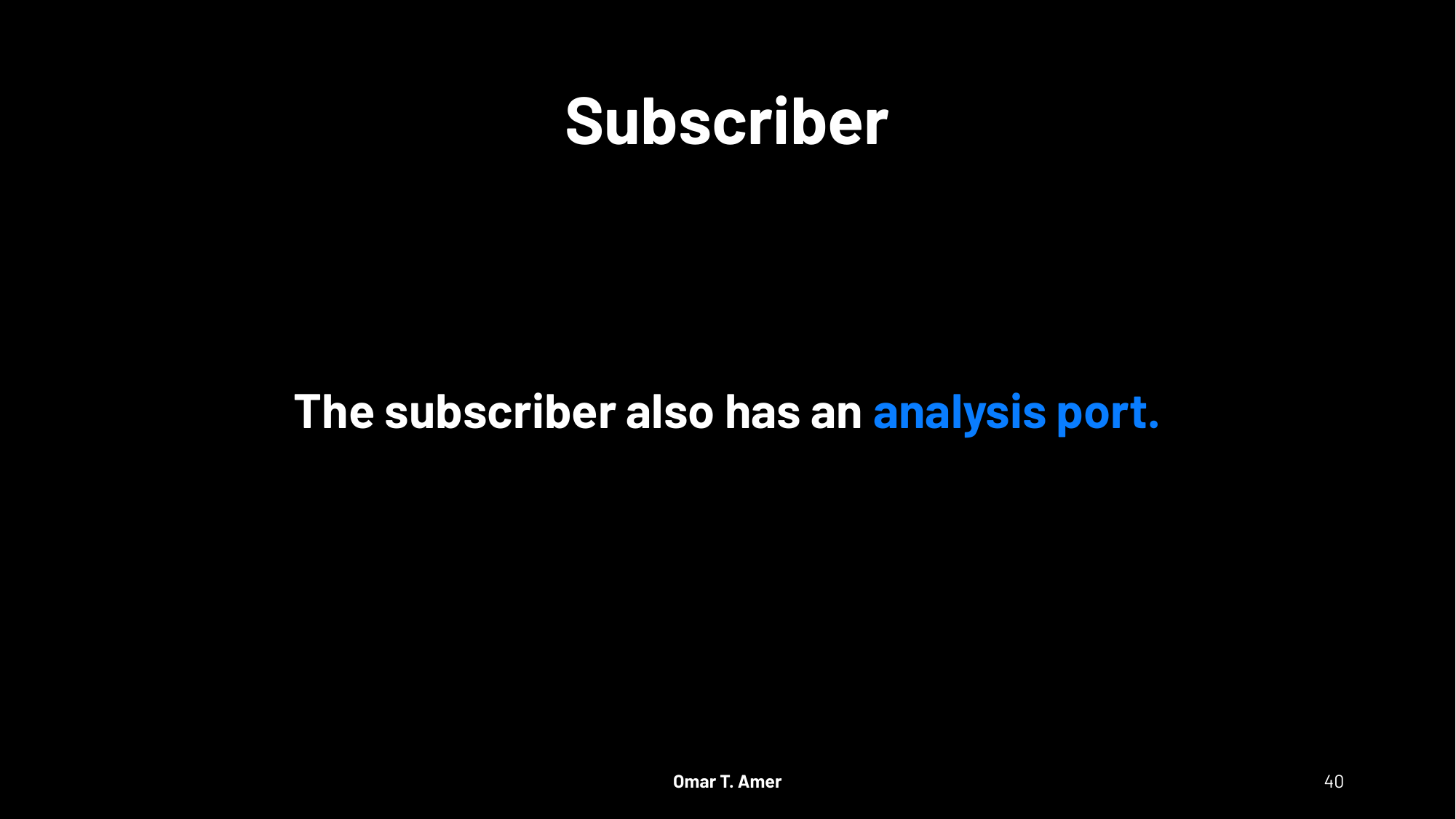

# Subscriber
The subscriber also has an analysis port.
Omar T. Amer
40